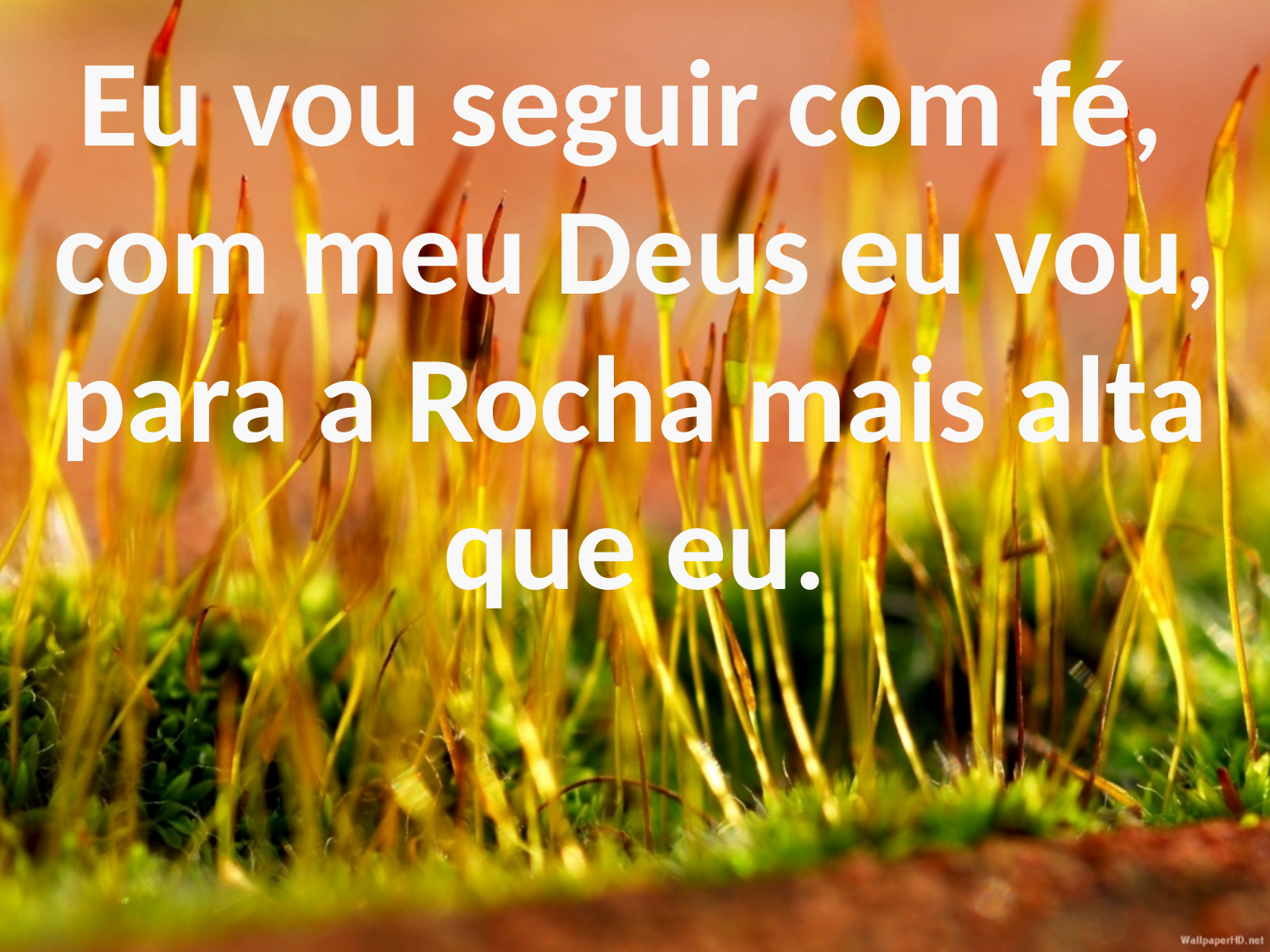

Eu vou seguir com fé,
com meu Deus eu vou, para a Rocha mais alta que eu.